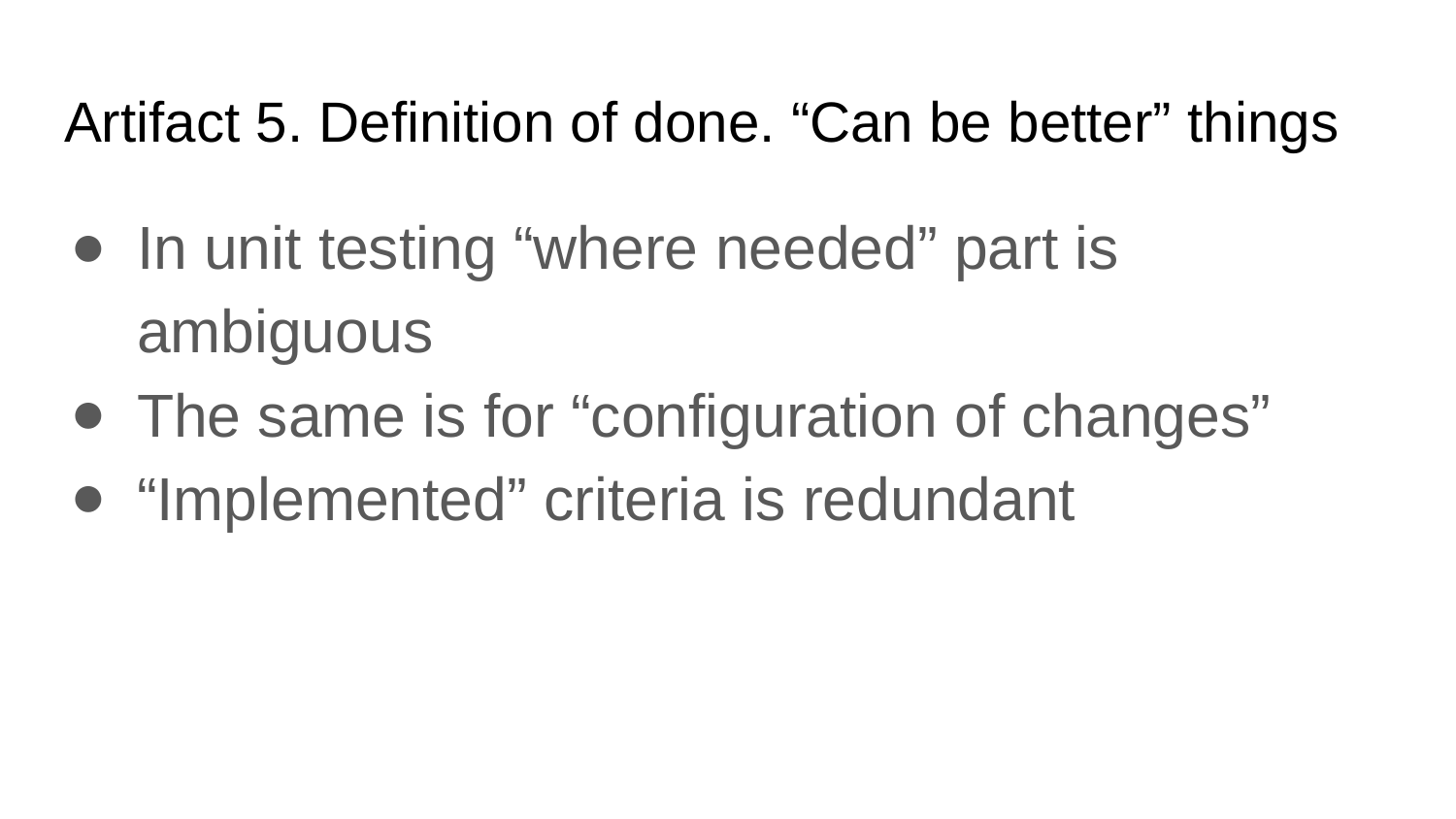

# Artifact 5. Definition of done. “Can be better” things
In unit testing “where needed” part is ambiguous
The same is for “configuration of changes”
“Implemented” criteria is redundant